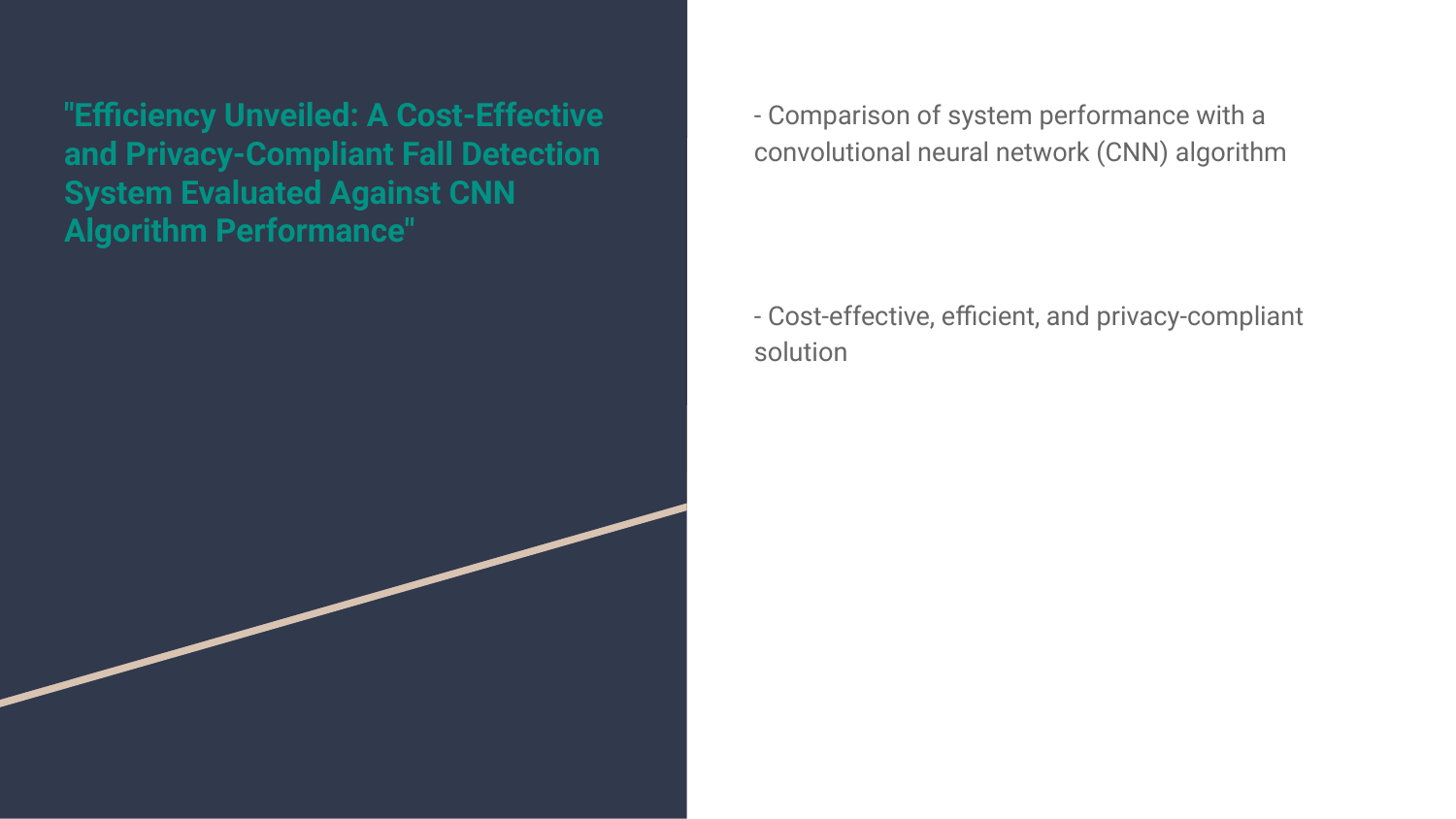

# "Efficiency Unveiled: A Cost-Effective and Privacy-Compliant Fall Detection System Evaluated Against CNN Algorithm Performance"
- Comparison of system performance with a convolutional neural network (CNN) algorithm
- Cost-effective, efficient, and privacy-compliant solution